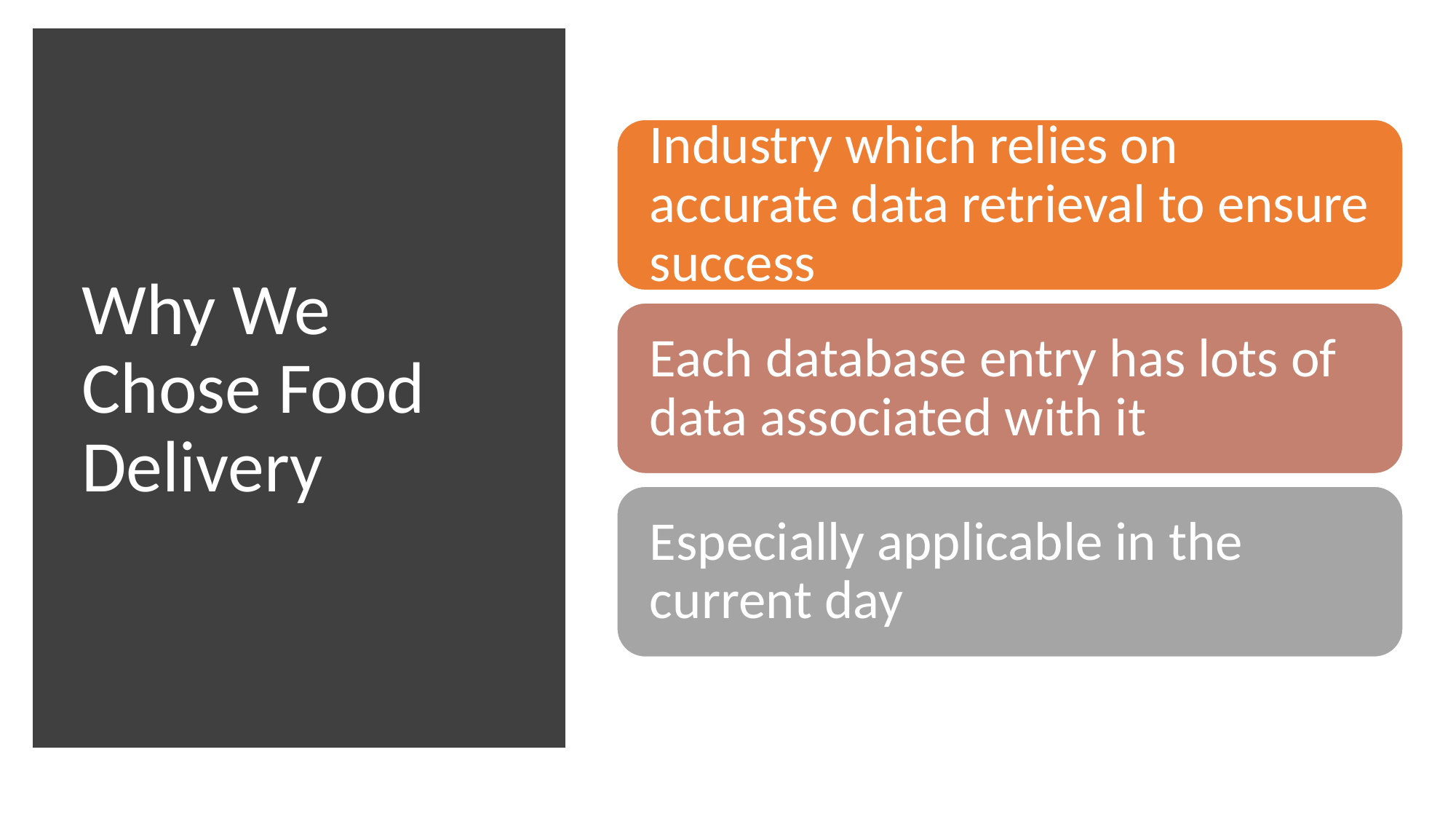

Industry which relies on accurate data retrieval to ensure success
Each database entry has lots of data associated with it
Especially applicable in the current day
# Why We Chose Food Delivery